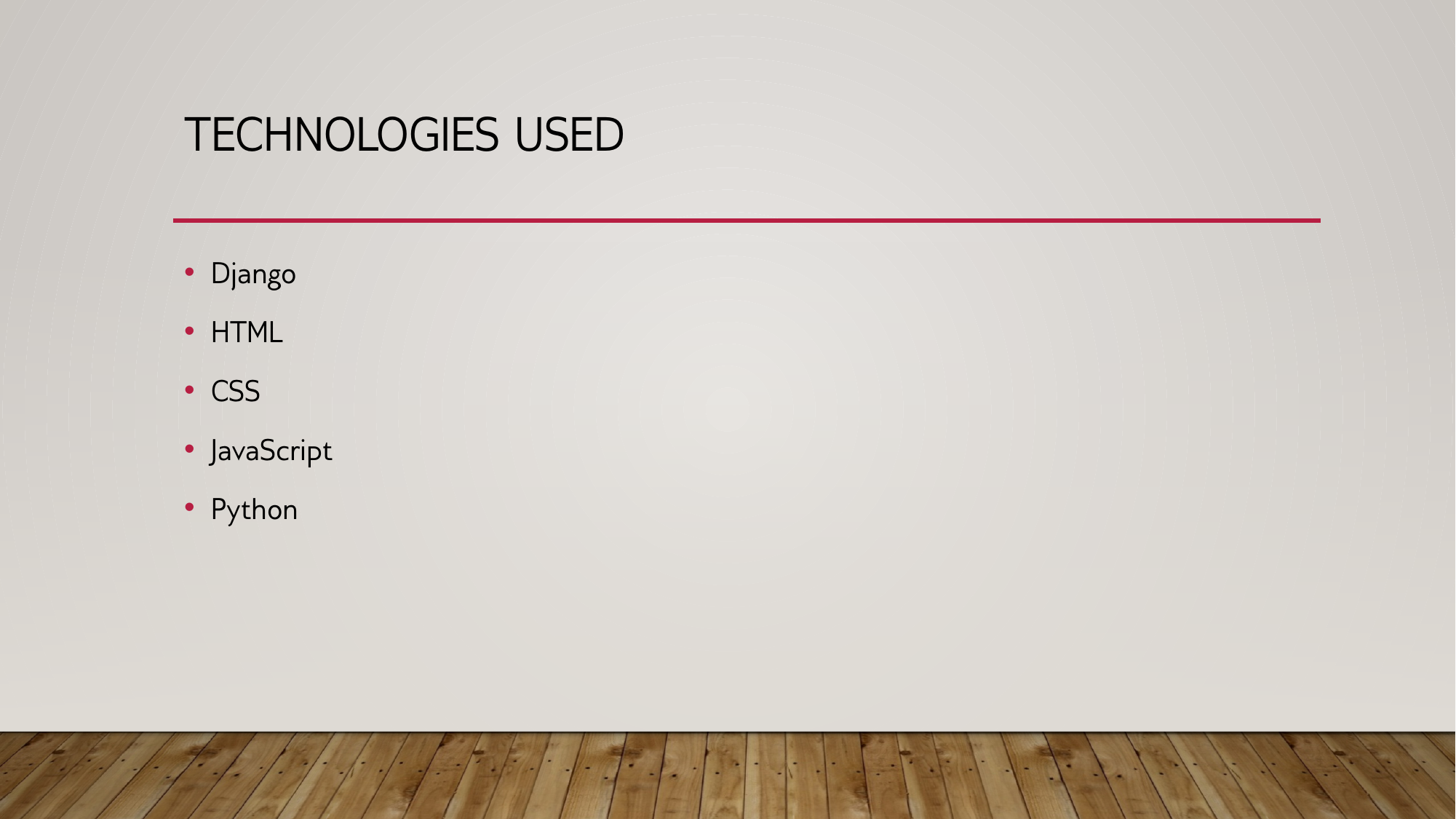

# Technologies used
Django
HTML
CSS
JavaScript
Python